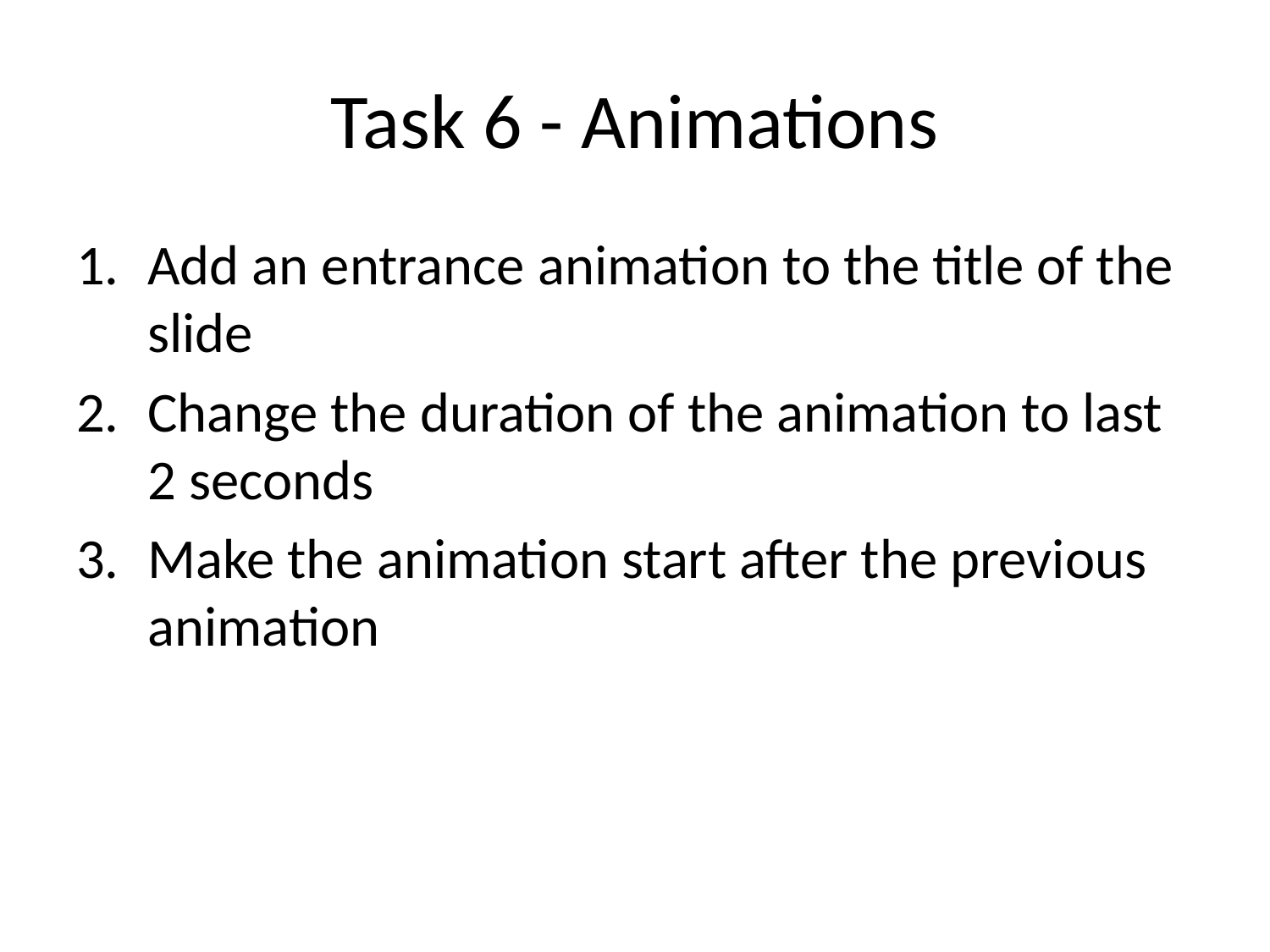

# Task 6 - Animations
Add an entrance animation to the title of the slide
Change the duration of the animation to last 2 seconds
Make the animation start after the previous animation